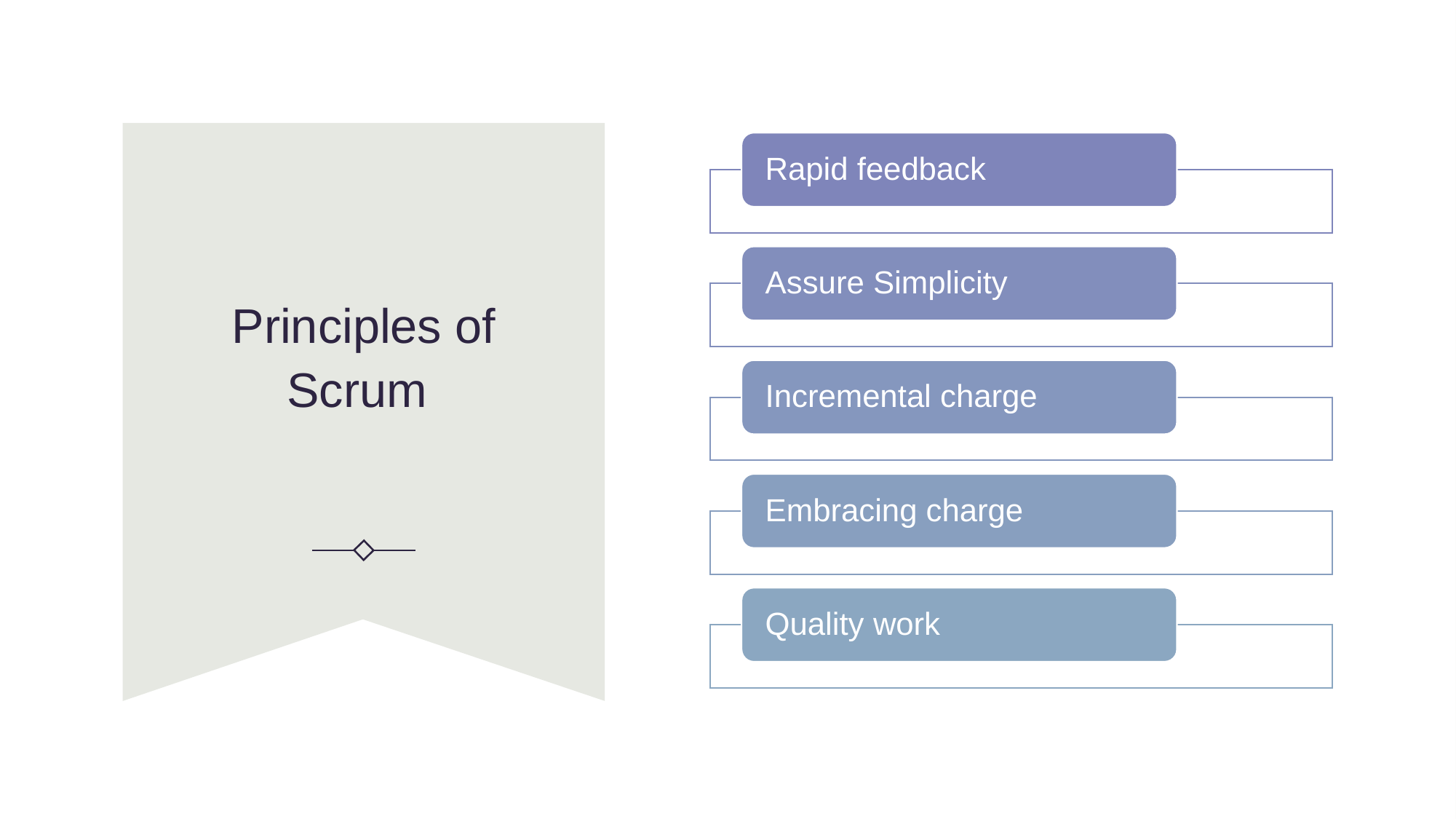

Rapid feedback
Assure Simplicity
Incremental charge
Embracing charge
Quality work
# Principles of Scrum